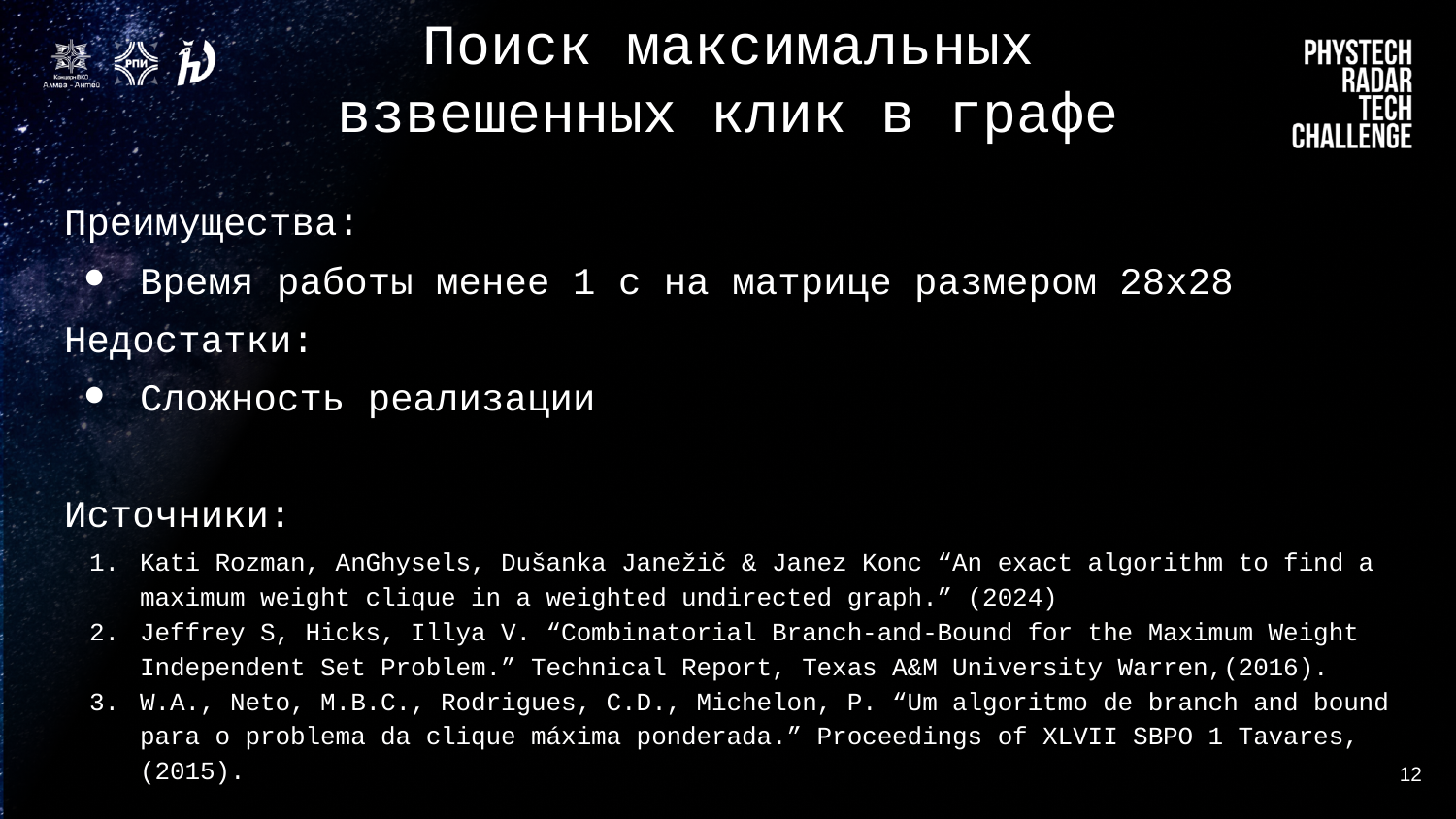

Поиск максимальных взвешенных клик в графе

#
Преимущества:
Время работы менее 1 с на матрице размером 28x28
Недостатки:
Сложность реализации

Источники:
Kati Rozman, AnGhysels, Dušanka Janežič & Janez Konc “An exact algorithm to find a maximum weight clique in a weighted undirected graph.” (2024)
Jeffrey S, Hicks, Illya V. “Combinatorial Branch-and-Bound for the Maximum Weight Independent Set Problem.” Technical Report, Texas A&M University Warren,(2016).
W.A., Neto, M.B.C., Rodrigues, C.D., Michelon, P. “Um algoritmo de branch and bound para o problema da clique máxima ponderada.” Proceedings of XLVII SBPO 1 Tavares, (2015).

12